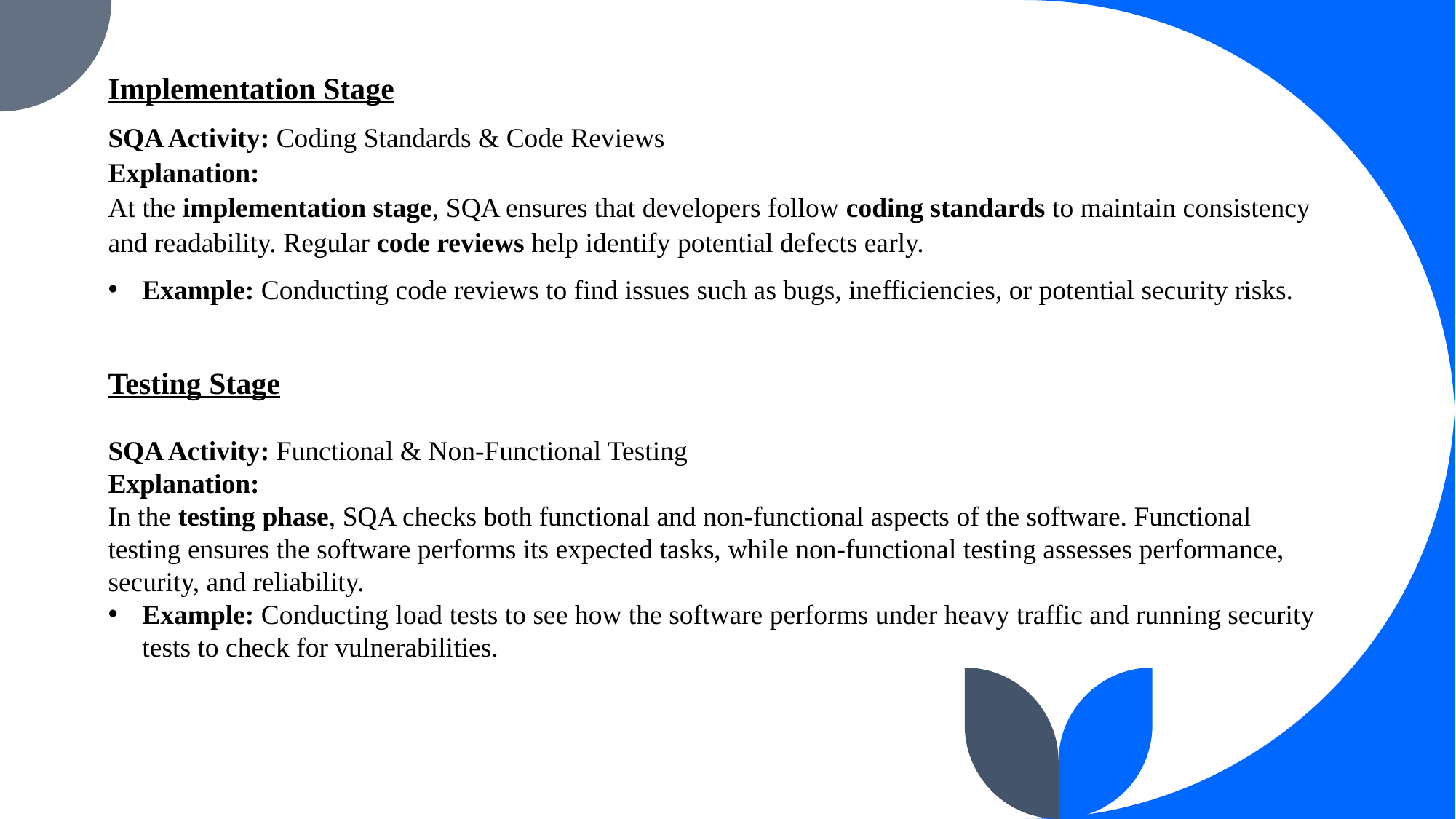

Implementation Stage
SQA Activity: Coding Standards & Code Reviews
Explanation:
At the implementation stage, SQA ensures that developers follow coding standards to maintain consistency and readability. Regular code reviews help identify potential defects early.
Example: Conducting code reviews to find issues such as bugs, inefficiencies, or potential security risks.

Testing Stage

SQA Activity: Functional & Non-Functional Testing
Explanation:
In the testing phase, SQA checks both functional and non-functional aspects of the software. Functional testing ensures the software performs its expected tasks, while non-functional testing assesses performance, security, and reliability.
Example: Conducting load tests to see how the software performs under heavy traffic and running security tests to check for vulnerabilities.